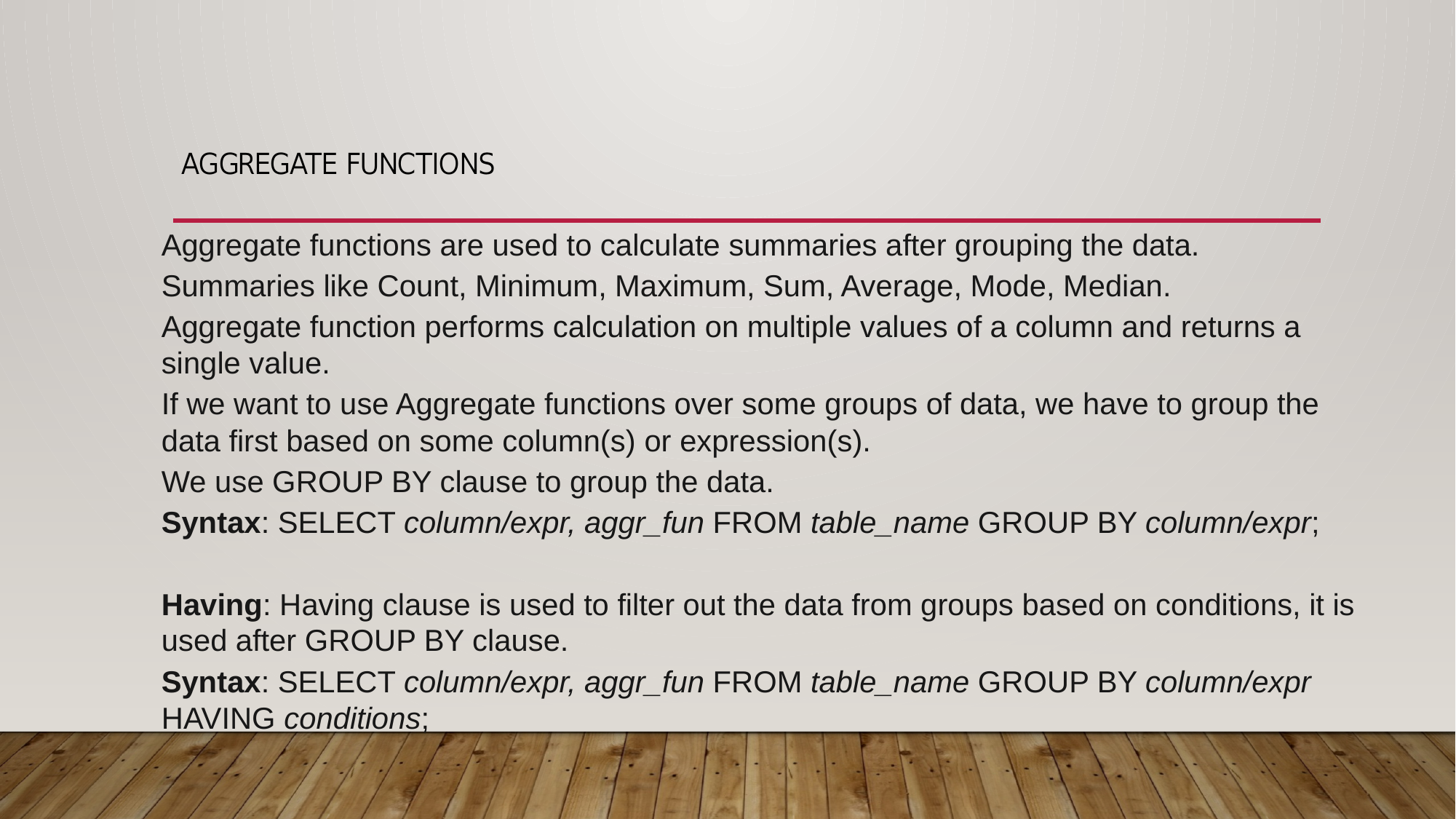

# Aggregate Functions
Aggregate functions are used to calculate summaries after grouping the data.
Summaries like Count, Minimum, Maximum, Sum, Average, Mode, Median.
Aggregate function performs calculation on multiple values of a column and returns a single value.
If we want to use Aggregate functions over some groups of data, we have to group the data first based on some column(s) or expression(s).
We use GROUP BY clause to group the data.
Syntax: SELECT column/expr, aggr_fun FROM table_name GROUP BY column/expr;

Having: Having clause is used to filter out the data from groups based on conditions, it is used after GROUP BY clause.
Syntax: SELECT column/expr, aggr_fun FROM table_name GROUP BY column/expr HAVING conditions;